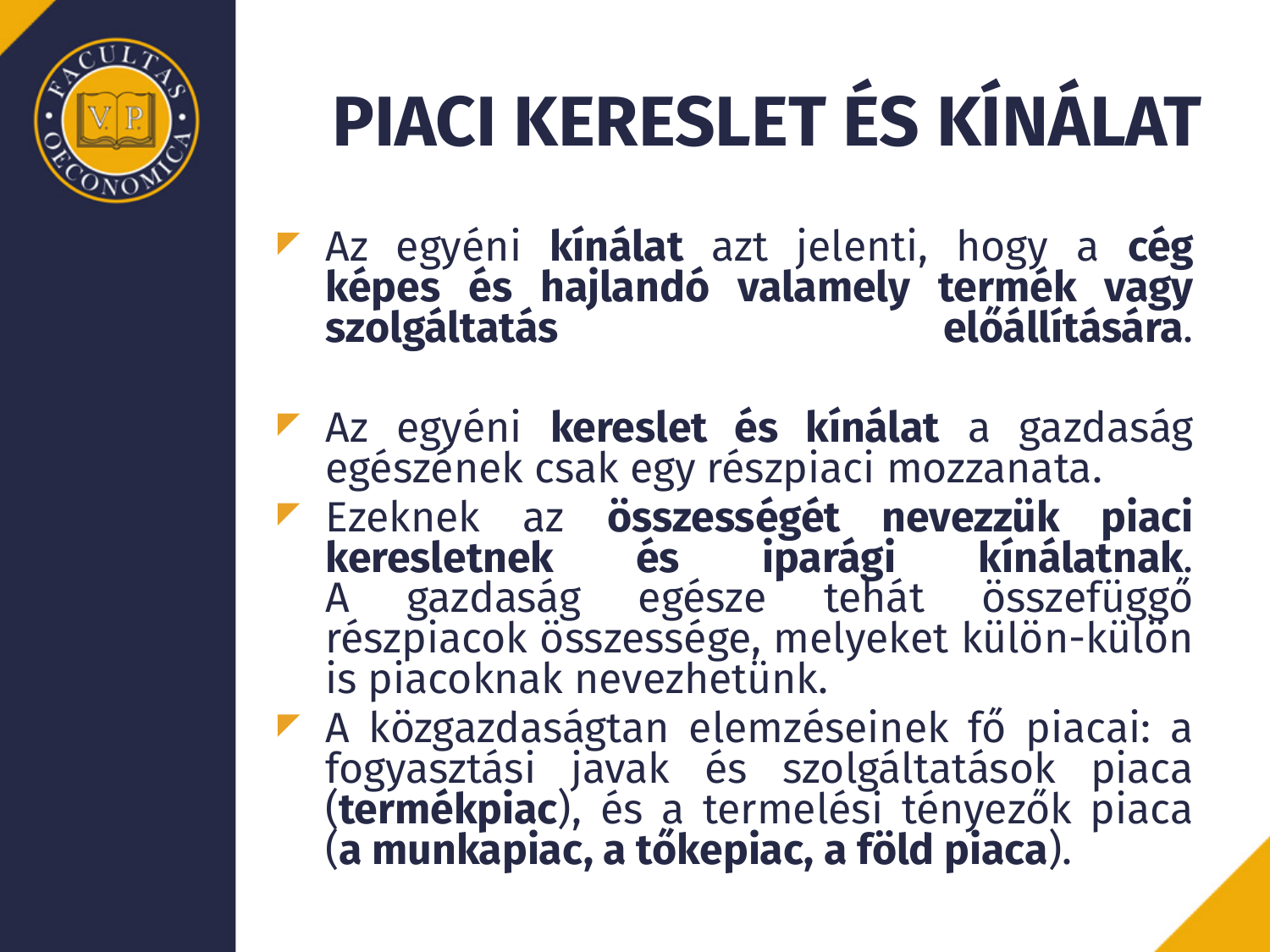

# PIACI KERESLET ÉS KÍNÁLAT
Az egyéni kínálat azt jelenti, hogy a cég képes és hajlandó valamely termék vagy szolgáltatás előállítására.
Az egyéni kereslet és kínálat a gazdaság egészének csak egy részpiaci mozzanata.
Ezeknek az összességét nevezzük piaci keresletnek és iparági kínálatnak.
A gazdaság egésze tehát összefüggő részpiacok összessége, melyeket külön-külön is piacoknak nevezhetünk.
A közgazdaságtan elemzéseinek fő piacai: a fogyasztási javak és szolgáltatások piaca (termékpiac), és a termelési tényezők piaca (a munkapiac, a tőkepiac, a föld piaca).